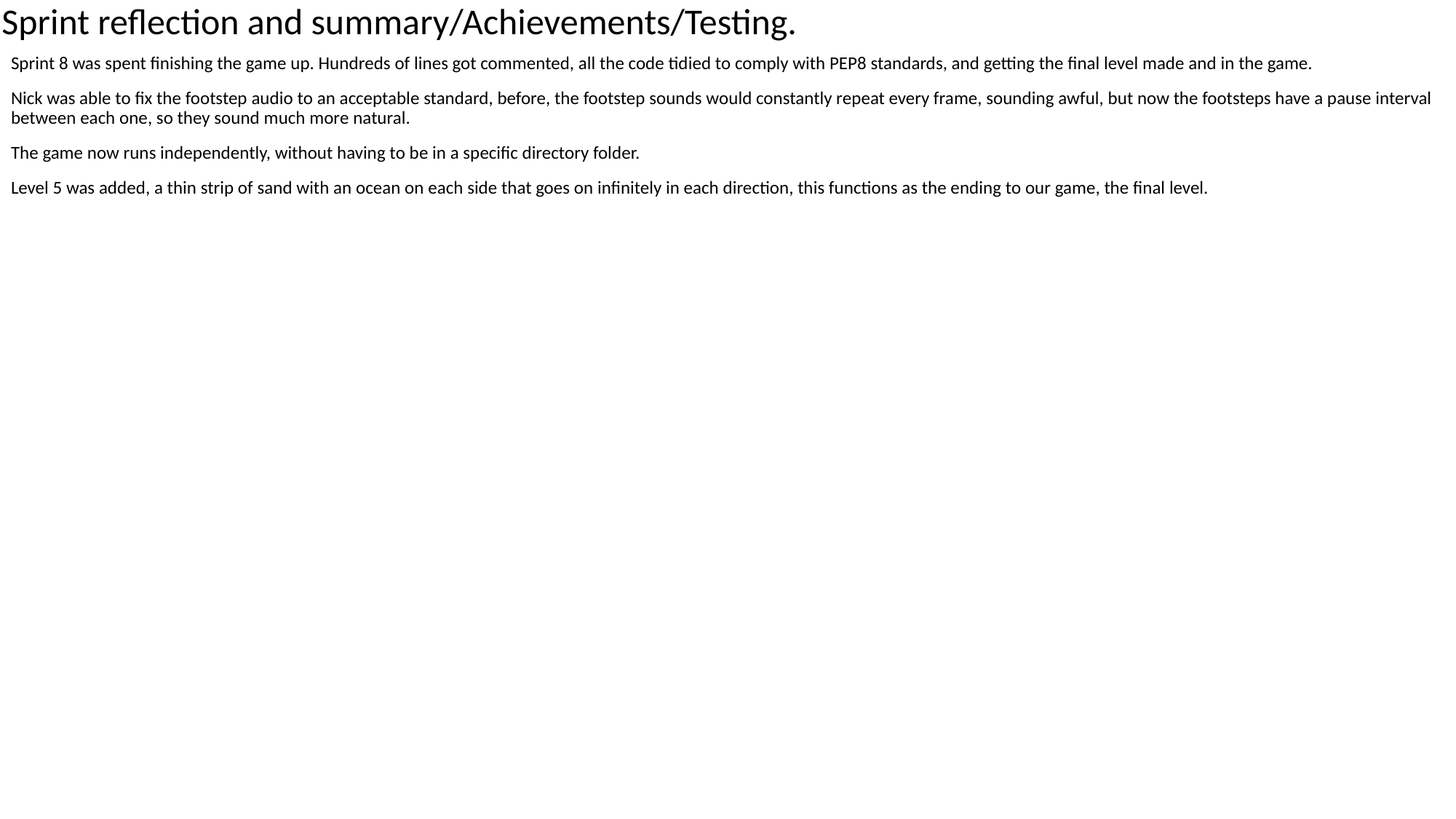

# Sprint reflection and summary/Achievements/Testing.
Sprint 8 was spent finishing the game up. Hundreds of lines got commented, all the code tidied to comply with PEP8 standards, and getting the final level made and in the game.
Nick was able to fix the footstep audio to an acceptable standard, before, the footstep sounds would constantly repeat every frame, sounding awful, but now the footsteps have a pause interval between each one, so they sound much more natural.
The game now runs independently, without having to be in a specific directory folder.
Level 5 was added, a thin strip of sand with an ocean on each side that goes on infinitely in each direction, this functions as the ending to our game, the final level.